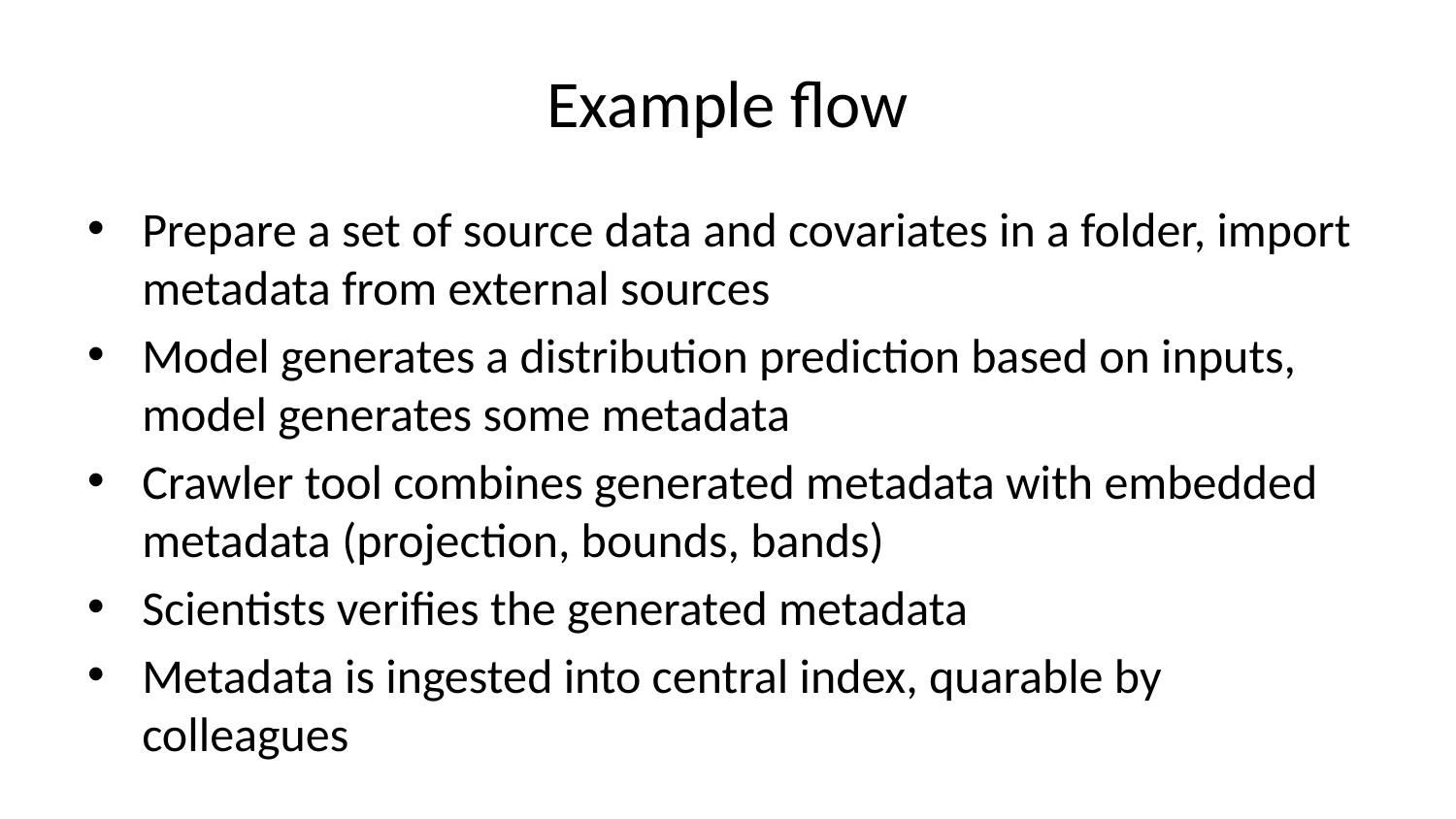

# Example flow
Prepare a set of source data and covariates in a folder, import metadata from external sources
Model generates a distribution prediction based on inputs, model generates some metadata
Crawler tool combines generated metadata with embedded metadata (projection, bounds, bands)
Scientists verifies the generated metadata
Metadata is ingested into central index, quarable by colleagues